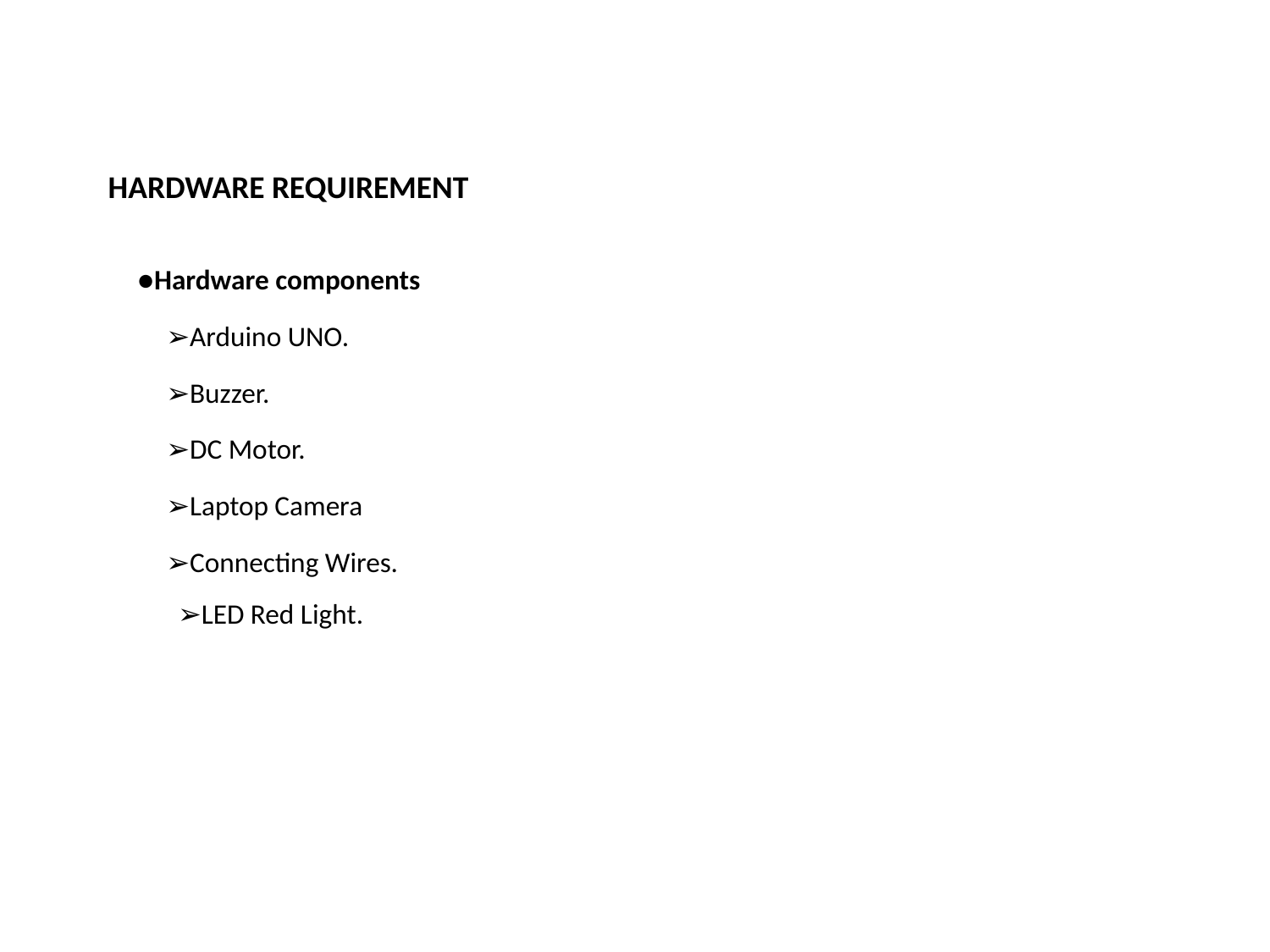

HARDWARE REQUIREMENT

     ●Hardware components
➢Arduino UNO.
➢Buzzer.
➢DC Motor.
➢Laptop Camera
➢Connecting Wires.
           ➢LED Red Light.